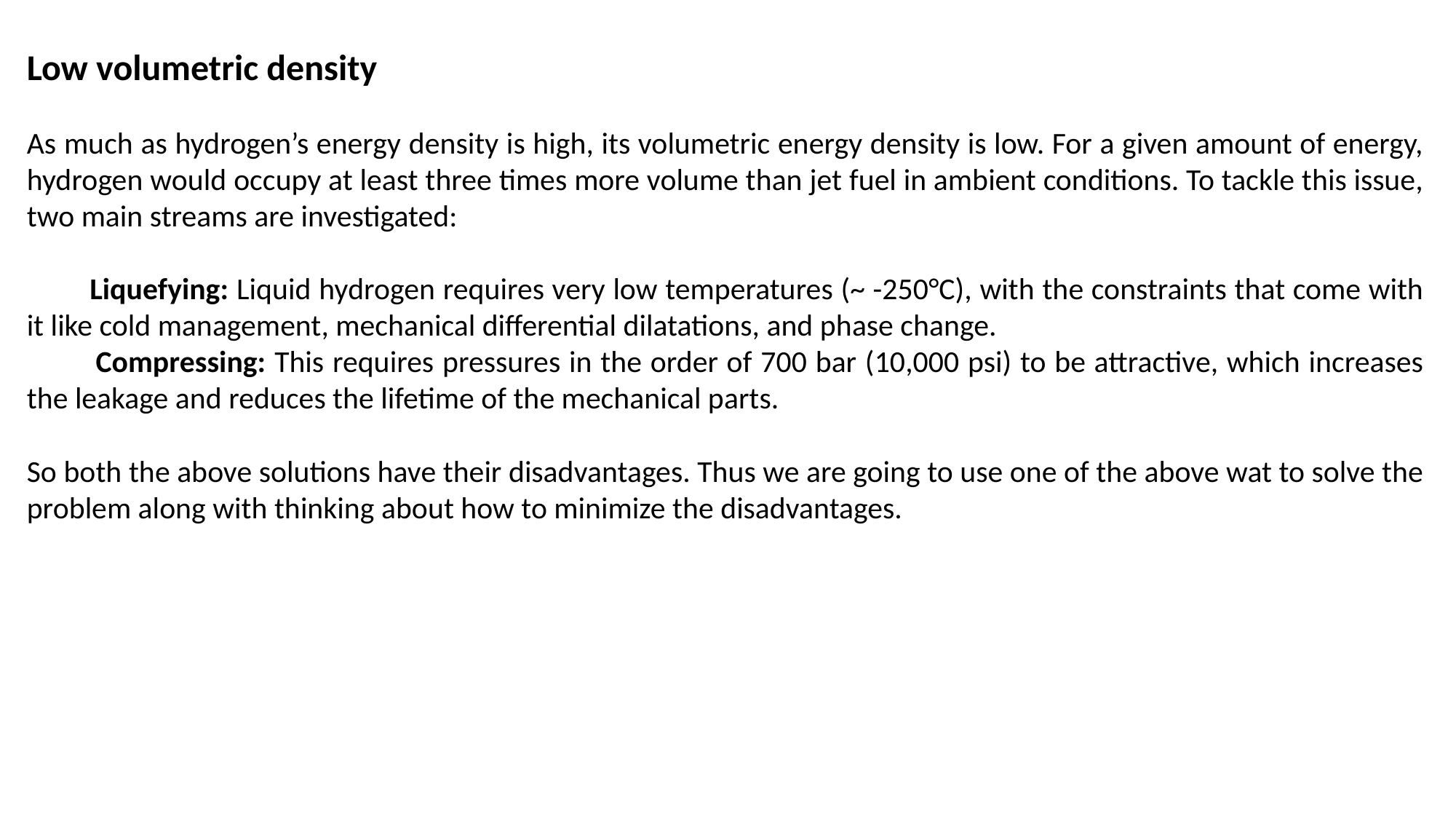

Low volumetric density

As much as hydrogen’s energy density is high, its volumetric energy density is low. For a given amount of energy, hydrogen would occupy at least three times more volume than jet fuel in ambient conditions. To tackle this issue, two main streams are investigated:

        Liquefying: Liquid hydrogen requires very low temperatures (~ -250°C), with the constraints that come with it like cold management, mechanical differential dilatations, and phase change.
        Compressing: This requires pressures in the order of 700 bar (10,000 psi) to be attractive, which increases the leakage and reduces the lifetime of the mechanical parts.

So both the above solutions have their disadvantages. Thus we are going to use one of the above wat to solve the problem along with thinking about how to minimize the disadvantages.